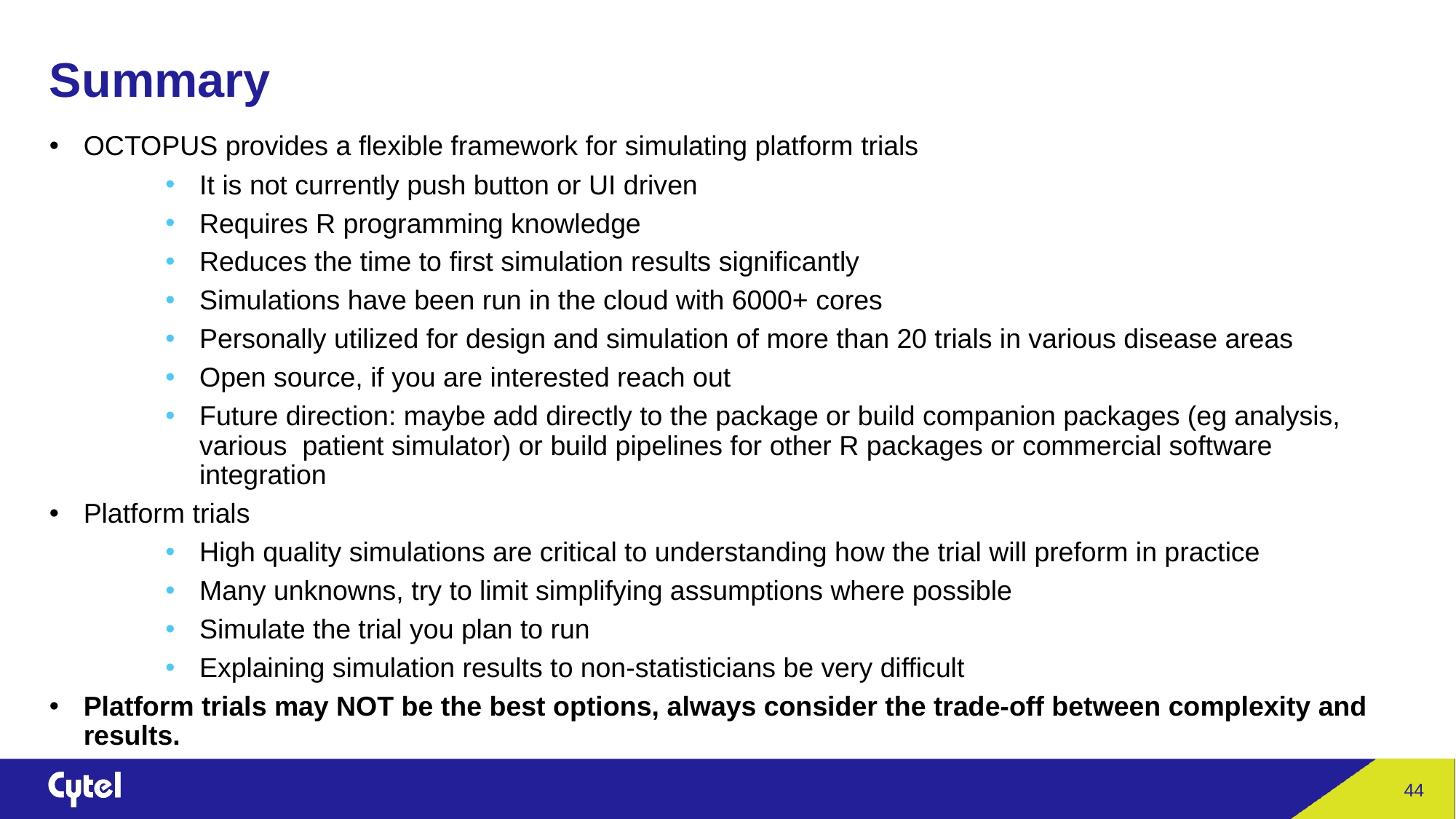

# Summary
OCTOPUS provides a flexible framework for simulating platform trials
It is not currently push button or UI driven
Requires R programming knowledge
Reduces the time to first simulation results significantly
Simulations have been run in the cloud with 6000+ cores
Personally utilized for design and simulation of more than 20 trials in various disease areas
Open source, if you are interested reach out
Future direction: maybe add directly to the package or build companion packages (eg analysis, various  patient simulator) or build pipelines for other R packages or commercial software integration
Platform trials
High quality simulations are critical to understanding how the trial will preform in practice
Many unknowns, try to limit simplifying assumptions where possible
Simulate the trial you plan to run
Explaining simulation results to non-statisticians be very difficult
Platform trials may NOT be the best options, always consider the trade-off between complexity and results.
44